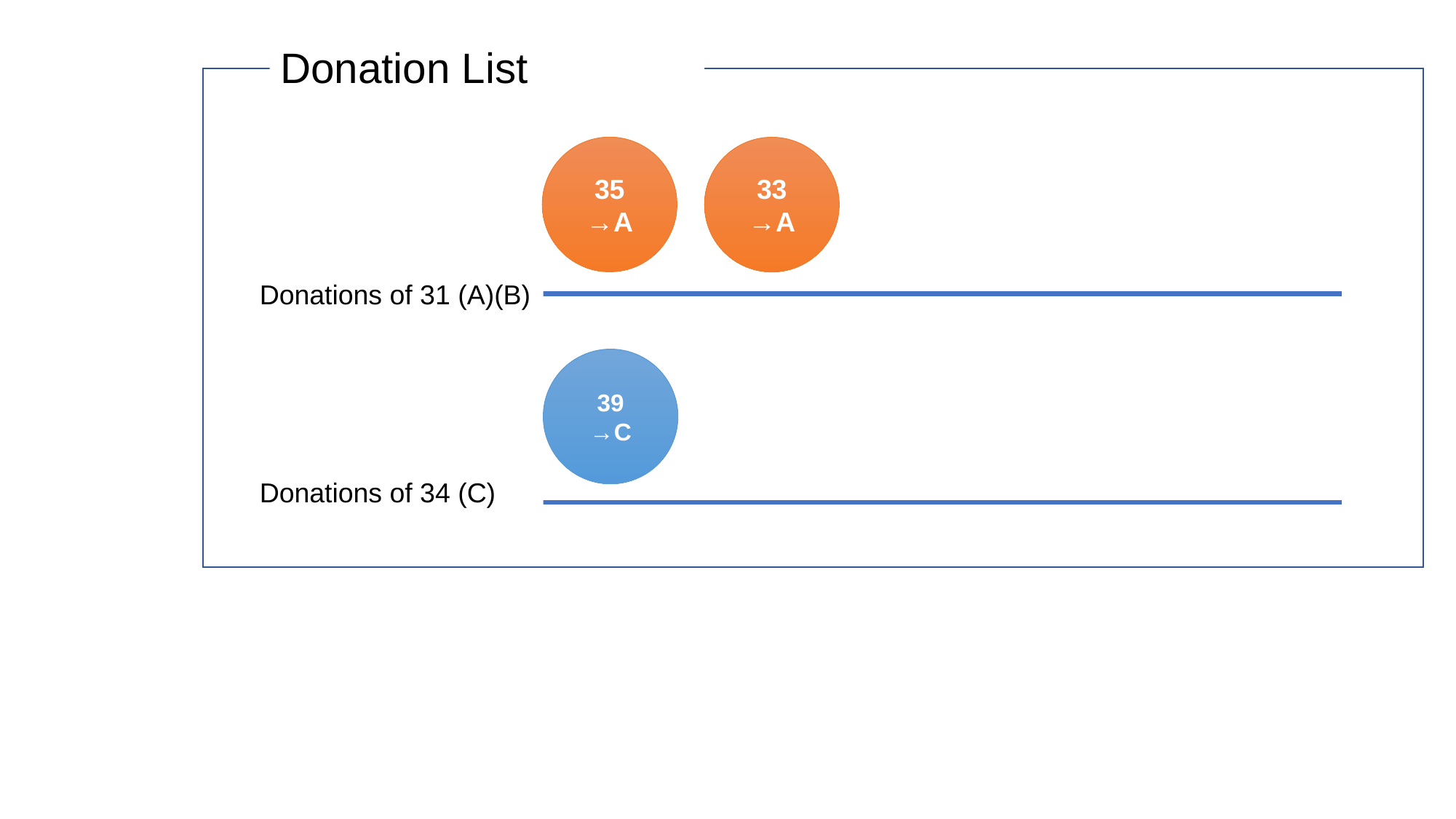

31
(A)(B)
(39)
31(A)
(33)
39→C
36(D)
→C
Donation List

35
→A
33
→A
Donations of 31 (A)(B)
39
→C
Donations of 34 (C)
Donations of 35